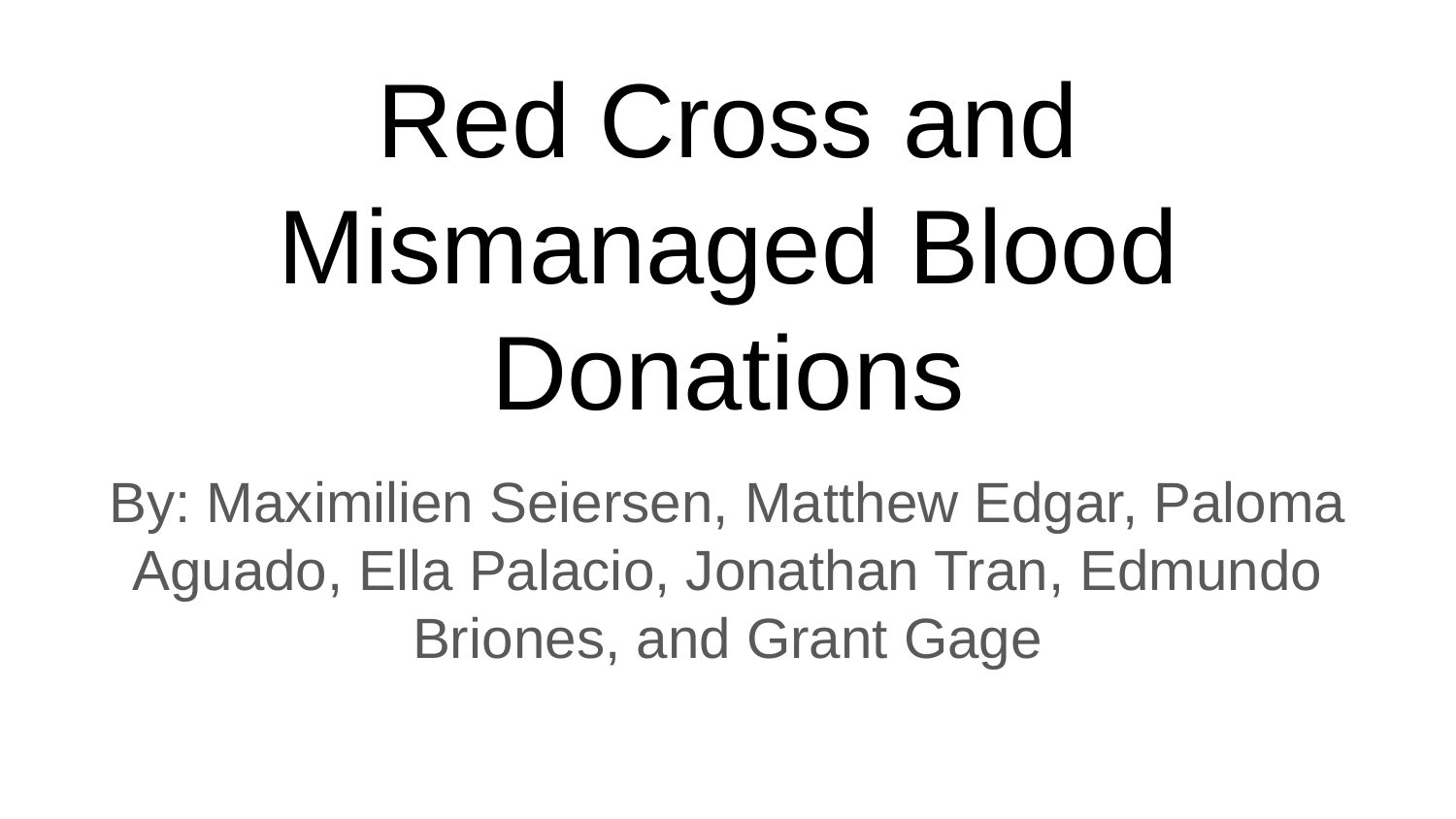

# Red Cross and Mismanaged Blood Donations
By: Maximilien Seiersen, Matthew Edgar, Paloma Aguado, Ella Palacio, Jonathan Tran, Edmundo Briones, and Grant Gage